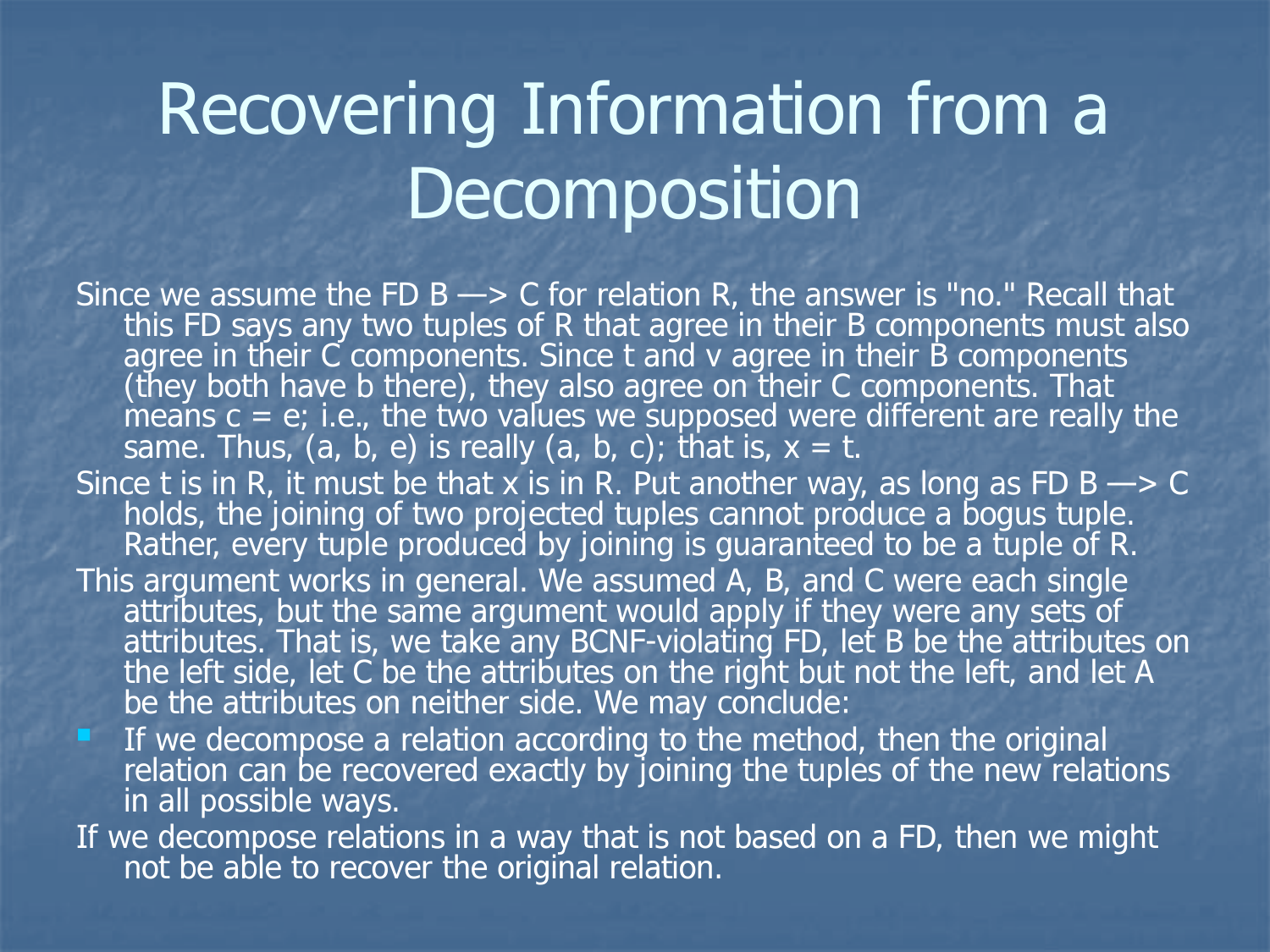

# Recovering Information from a Decomposition
Since we assume the FD B —> C for relation R, the answer is "no." Recall that this FD says any two tuples of R that agree in their B components must also agree in their C components. Since t and v agree in their B components (they both have b there), they also agree on their C components. That means c = e; i.e., the two values we supposed were different are really the same. Thus, (a, b, e) is really (a, b, c); that is, x = t.
Since t is in R, it must be that x is in R. Put another way, as long as FD B —> C holds, the joining of two projected tuples cannot produce a bogus tuple. Rather, every tuple produced by joining is guaranteed to be a tuple of R.
This argument works in general. We assumed A, B, and C were each single attributes, but the same argument would apply if they were any sets of attributes. That is, we take any BCNF-violating FD, let B be the attributes on the left side, let C be the attributes on the right but not the left, and let A be the attributes on neither side. We may conclude:
If we decompose a relation according to the method, then the original relation can be recovered exactly by joining the tuples of the new relations in all possible ways.
If we decompose relations in a way that is not based on a FD, then we might not be able to recover the original relation.